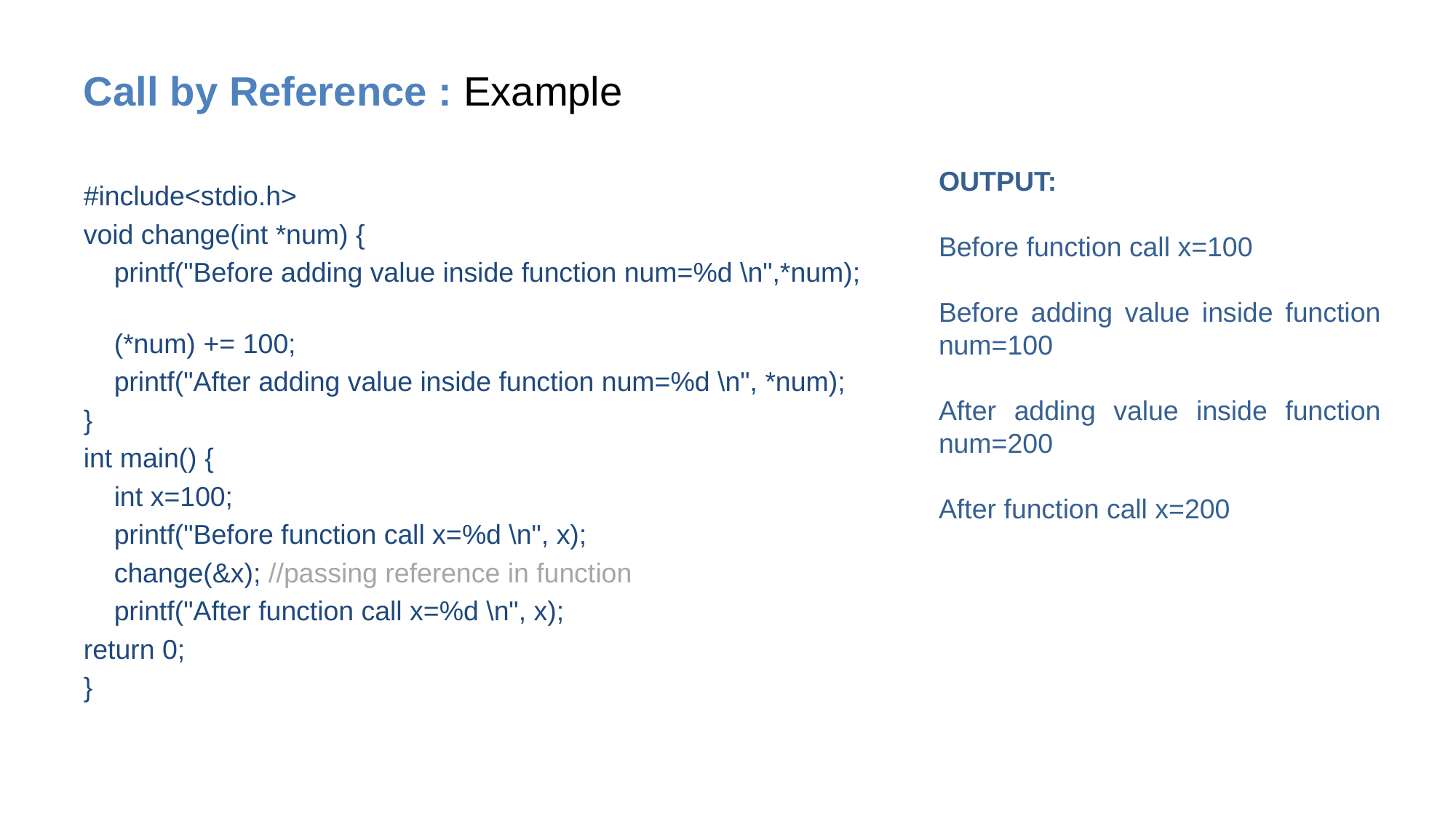

Call by Reference : Example
OUTPUT:

Before function call x=100

Before adding value inside function num=100

After adding value inside function num=200

After function call x=200
#include<stdio.h>
void change(int *num) {
    printf("Before adding value inside function num=%d \n",*num);
    (*num) += 100;
    printf("After adding value inside function num=%d \n", *num);
}
int main() {
    int x=100;
    printf("Before function call x=%d \n", x);
    change(&x); //passing reference in function
    printf("After function call x=%d \n", x);
return 0;
}